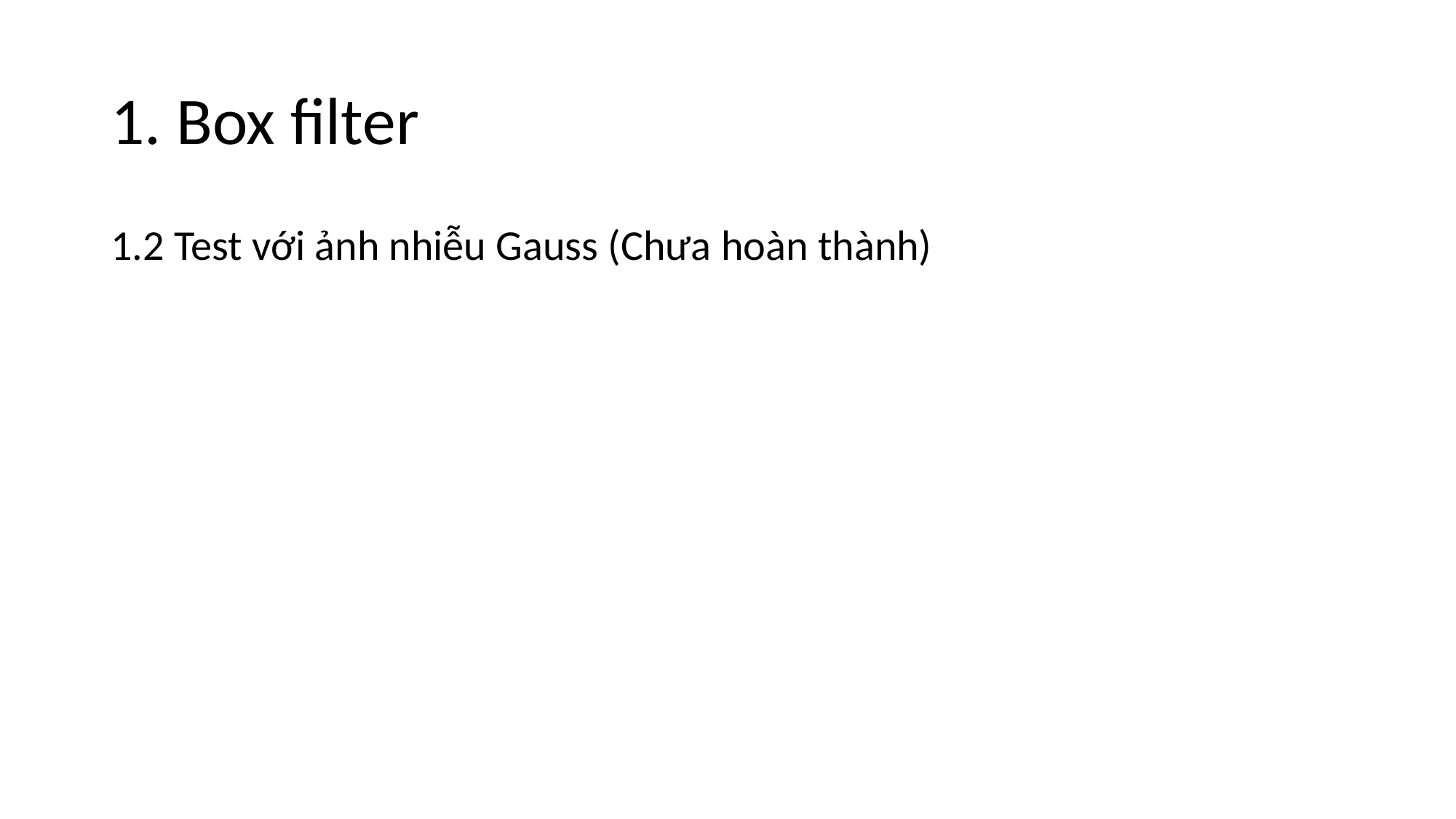

# 1. Box filter
1.2 Test với ảnh nhiễu Gauss (Chưa hoàn thành)